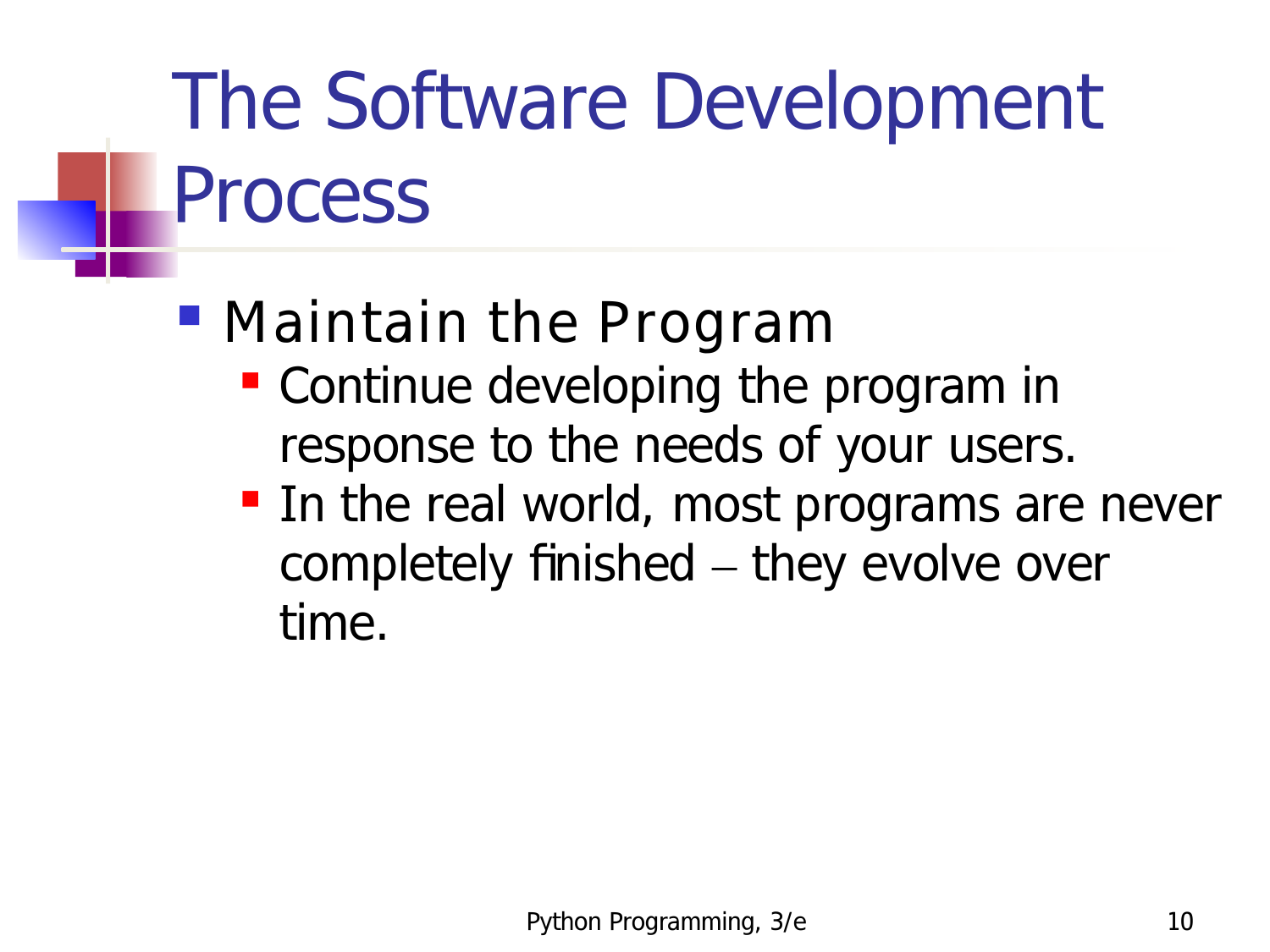

The Software Development Process
Maintain the Program
Continue developing the program in response to the needs of your users.
In the real world, most programs are never completely finished – they evolve over time.
Python Programming, 3/e
10